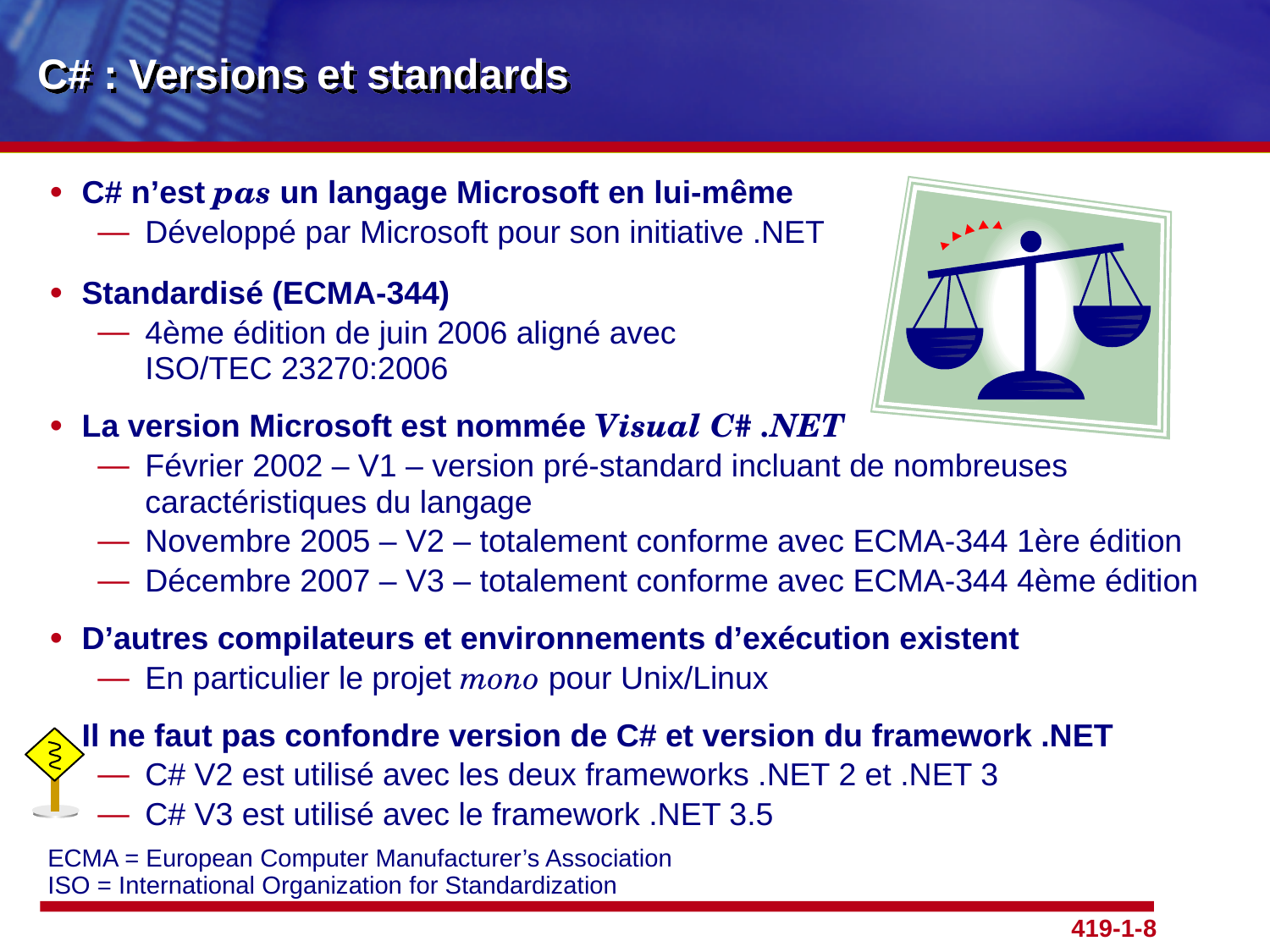

# C# : Versions et standards
C# n’est pas un langage Microsoft en lui-même
Développé par Microsoft pour son initiative .NET
Standardisé (ECMA-344)
4ème édition de juin 2006 aligné avec
ISO/TEC 23270:2006
La version Microsoft est nommée Visual C# .NET
Février 2002 – V1 – version pré-standard incluant de nombreuses caractéristiques du langage
Novembre 2005 – V2 – totalement conforme avec ECMA-344 1ère édition
Décembre 2007 – V3 – totalement conforme avec ECMA-344 4ème édition
D’autres compilateurs et environnements d’exécution existent
En particulier le projet mono pour Unix/Linux
Il ne faut pas confondre version de C# et version du framework .NET
C# V2 est utilisé avec les deux frameworks .NET 2 et .NET 3
C# V3 est utilisé avec le framework .NET 3.5

ECMA = European Computer Manufacturer’s Association
ISO = International Organization for Standardization